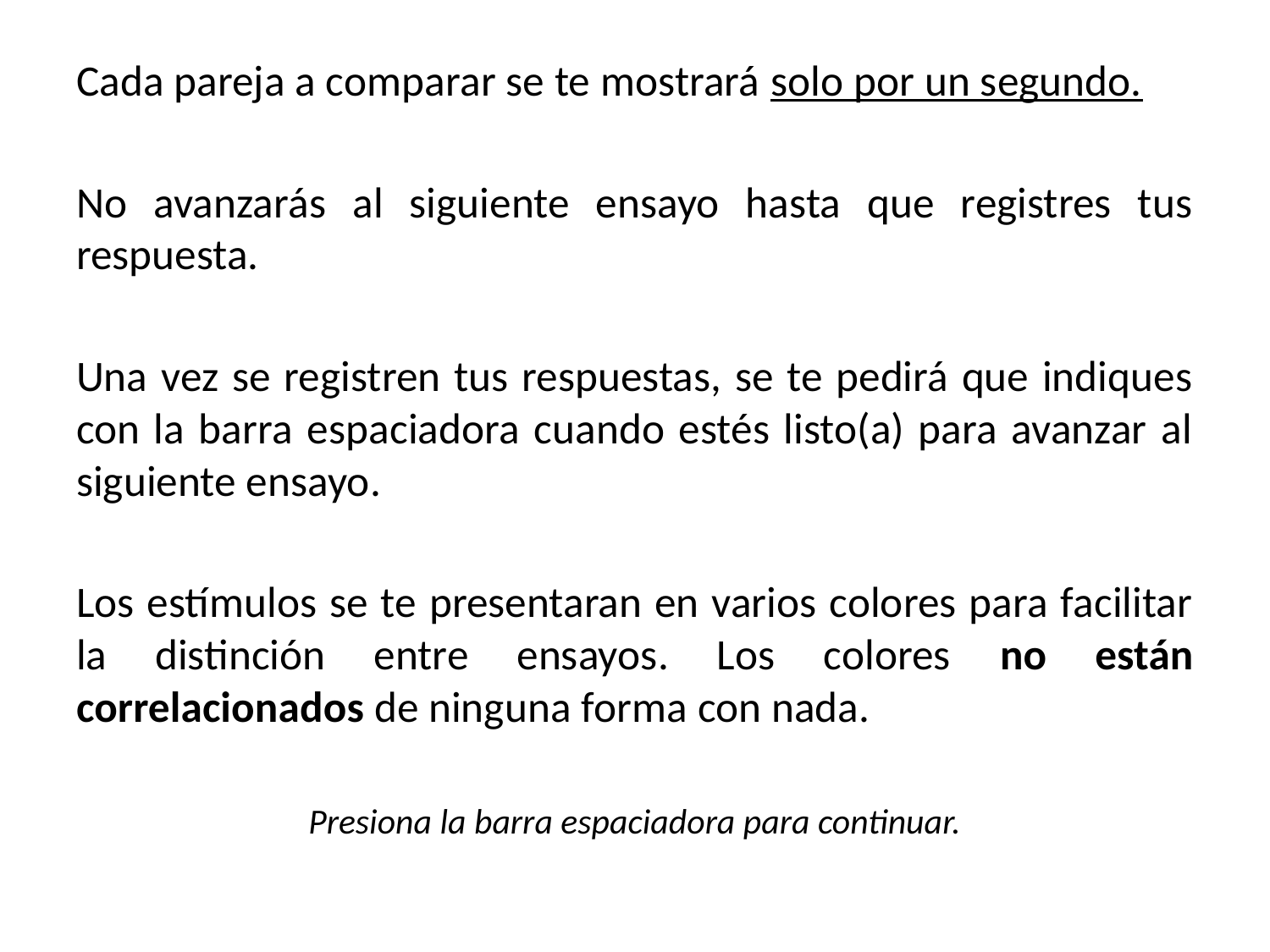

#
Cada pareja a comparar se te mostrará solo por un segundo.

No avanzarás al siguiente ensayo hasta que registres tus respuesta.

Una vez se registren tus respuestas, se te pedirá que indiques con la barra espaciadora cuando estés listo(a) para avanzar al siguiente ensayo.

Los estímulos se te presentaran en varios colores para facilitar la distinción entre ensayos. Los colores no están correlacionados de ninguna forma con nada.

Presiona la barra espaciadora para continuar.